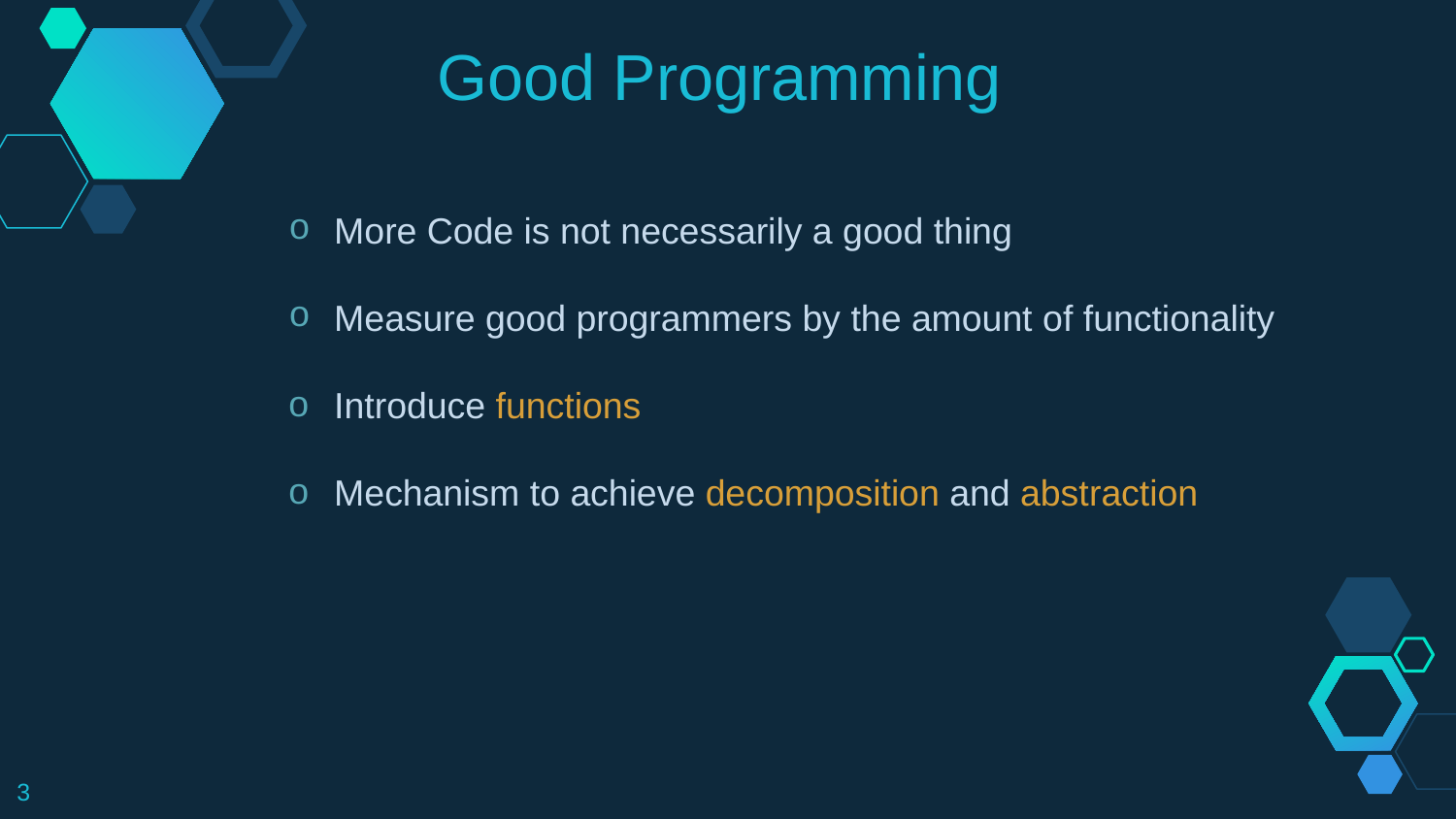

Good Programming
More Code is not necessarily a good thing

Measure good programmers by the amount of functionality

Introduce functions

Mechanism to achieve decomposition and abstraction
3